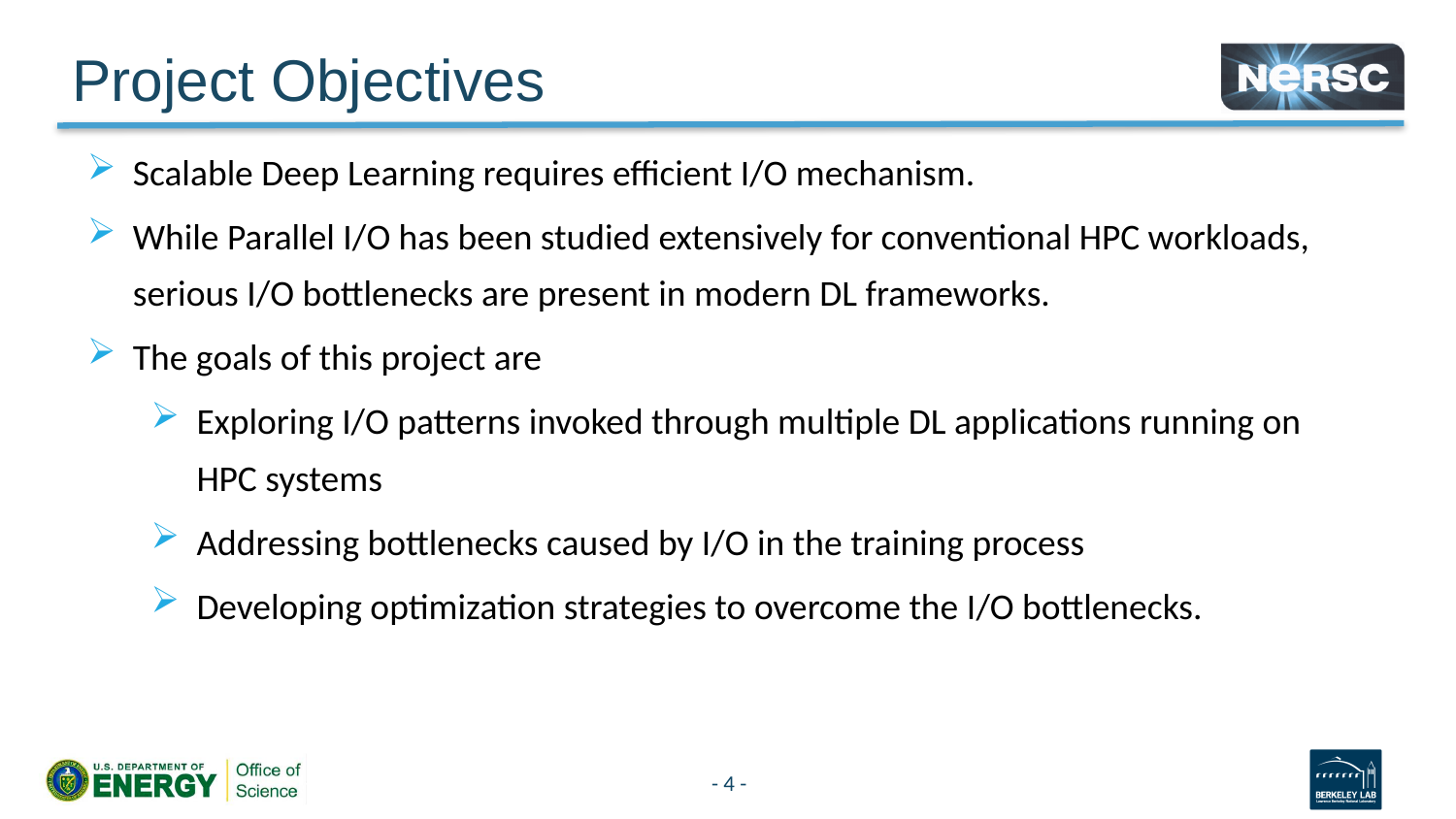

# Project Objectives
Scalable Deep Learning requires efficient I/O mechanism.
While Parallel I/O has been studied extensively for conventional HPC workloads, serious I/O bottlenecks are present in modern DL frameworks.
The goals of this project are
Exploring I/O patterns invoked through multiple DL applications running on HPC systems
Addressing bottlenecks caused by I/O in the training process
Developing optimization strategies to overcome the I/O bottlenecks.
4